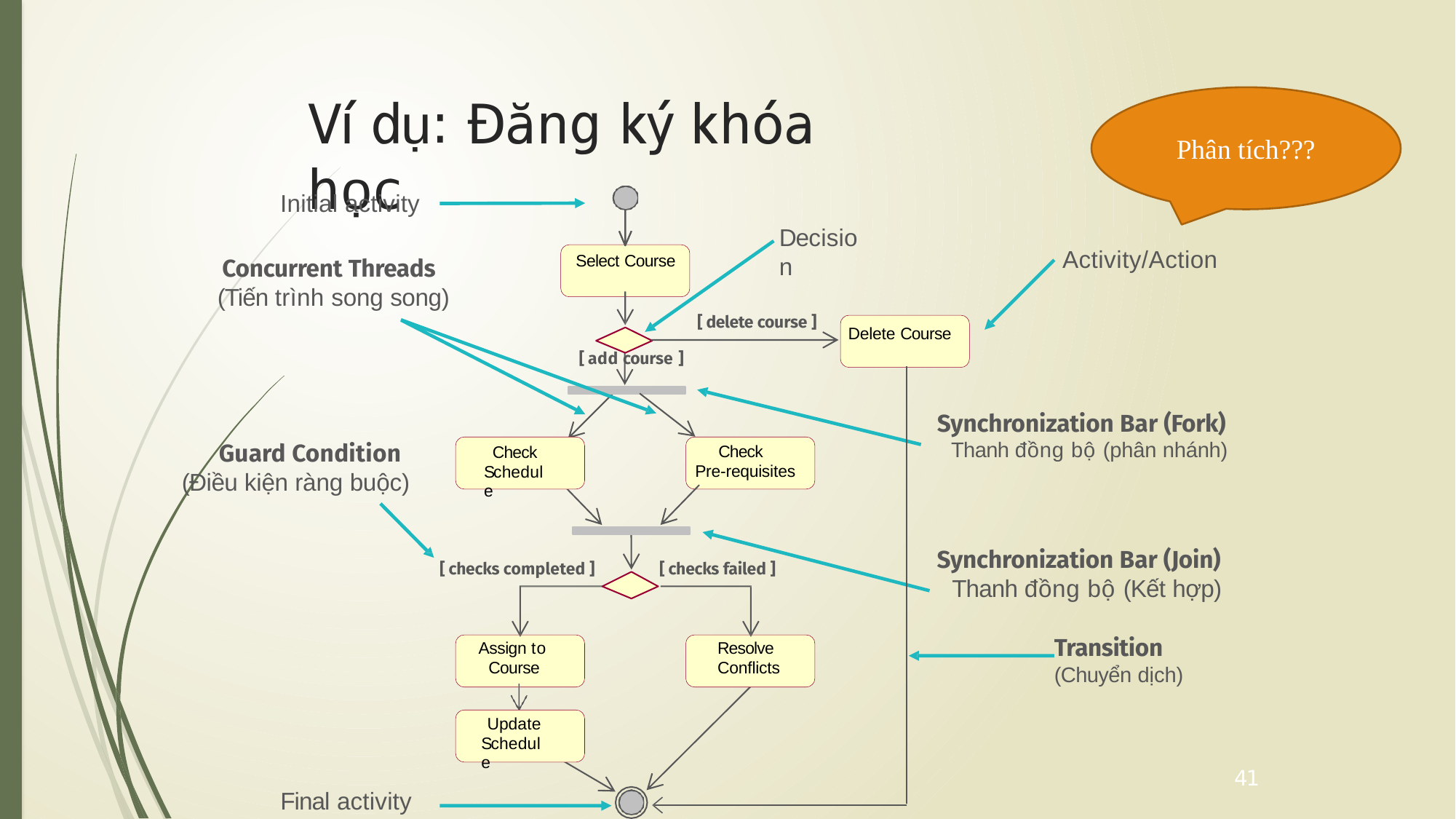

# Ví dụ: Đăng ký khóa học
Phân tích???

Initial activity

Decision

Activity/Action
Select Course
Concurrent Threads
(Tiến trình song song)

[ delete course ]
Delete Course
[ add course ]

Synchronization Bar (Fork)
Thanh đồng bộ (phân nhánh)
Guard Condition

Check  Schedule
Check
Pre-requisites
(Điều kiện ràng buộc)

Synchronization Bar (Join)
Thanh đồng bộ (Kết hợp)

Transition
(Chuyển dịch)
[ checks completed ]
[ checks failed ]

Assign to
Course
Resolve
Conflicts

Update  Schedule
41
Final activity